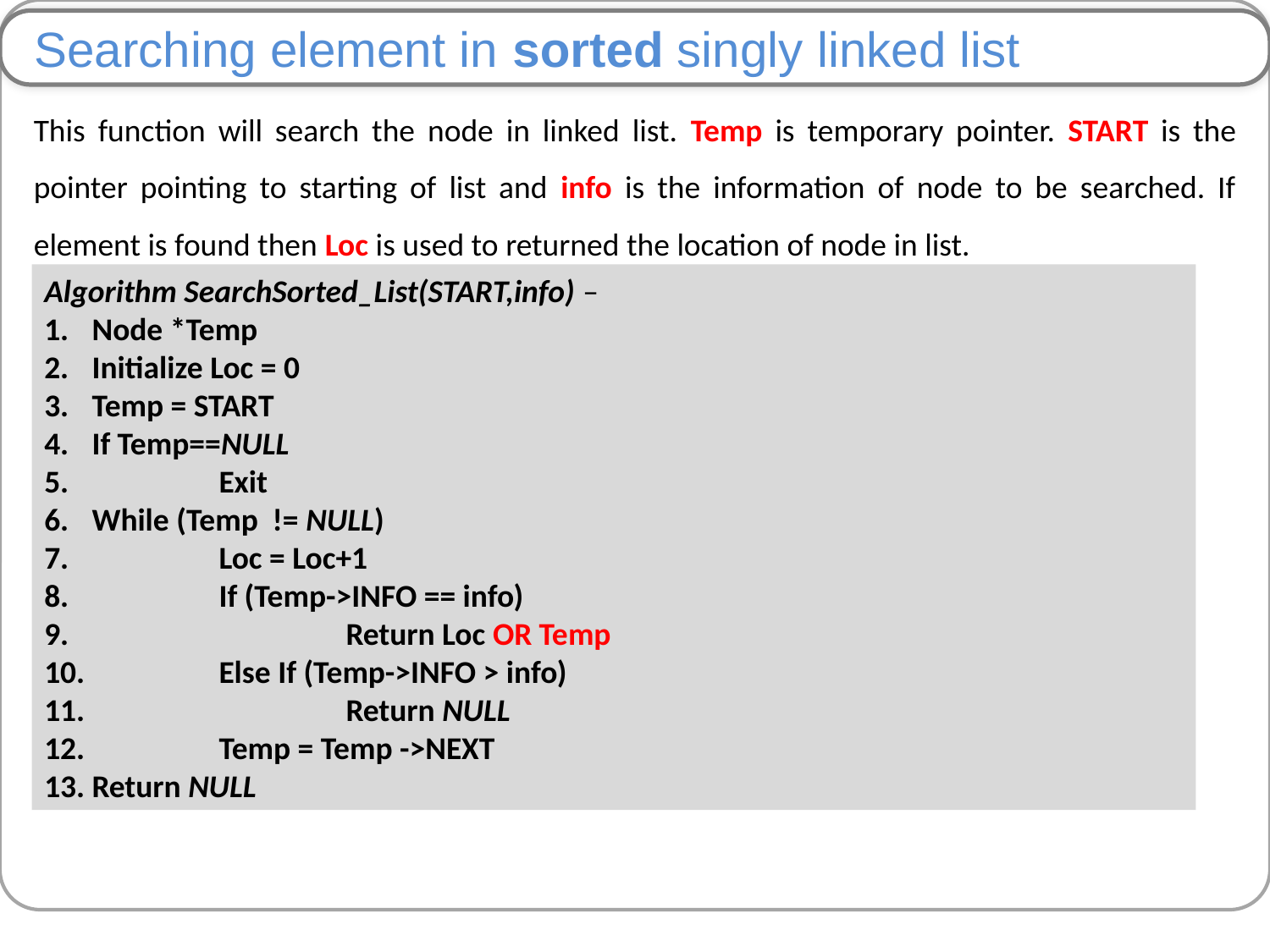

Searching element in sorted singly linked list
This function will search the node in linked list. Temp is temporary pointer. START is the pointer pointing to starting of list and info is the information of node to be searched. If element is found then Loc is used to returned the location of node in list.
Algorithm SearchSorted_List(START,info) –
Node *Temp
Initialize Loc = 0
Temp = START
If Temp==NULL
 	Exit
While (Temp  != NULL)
 	Loc = Loc+1
 	If (Temp->INFO == info)
 		Return Loc OR Temp
 	Else If (Temp->INFO > info)
 		Return NULL
 	Temp = Temp ->NEXT
Return NULL